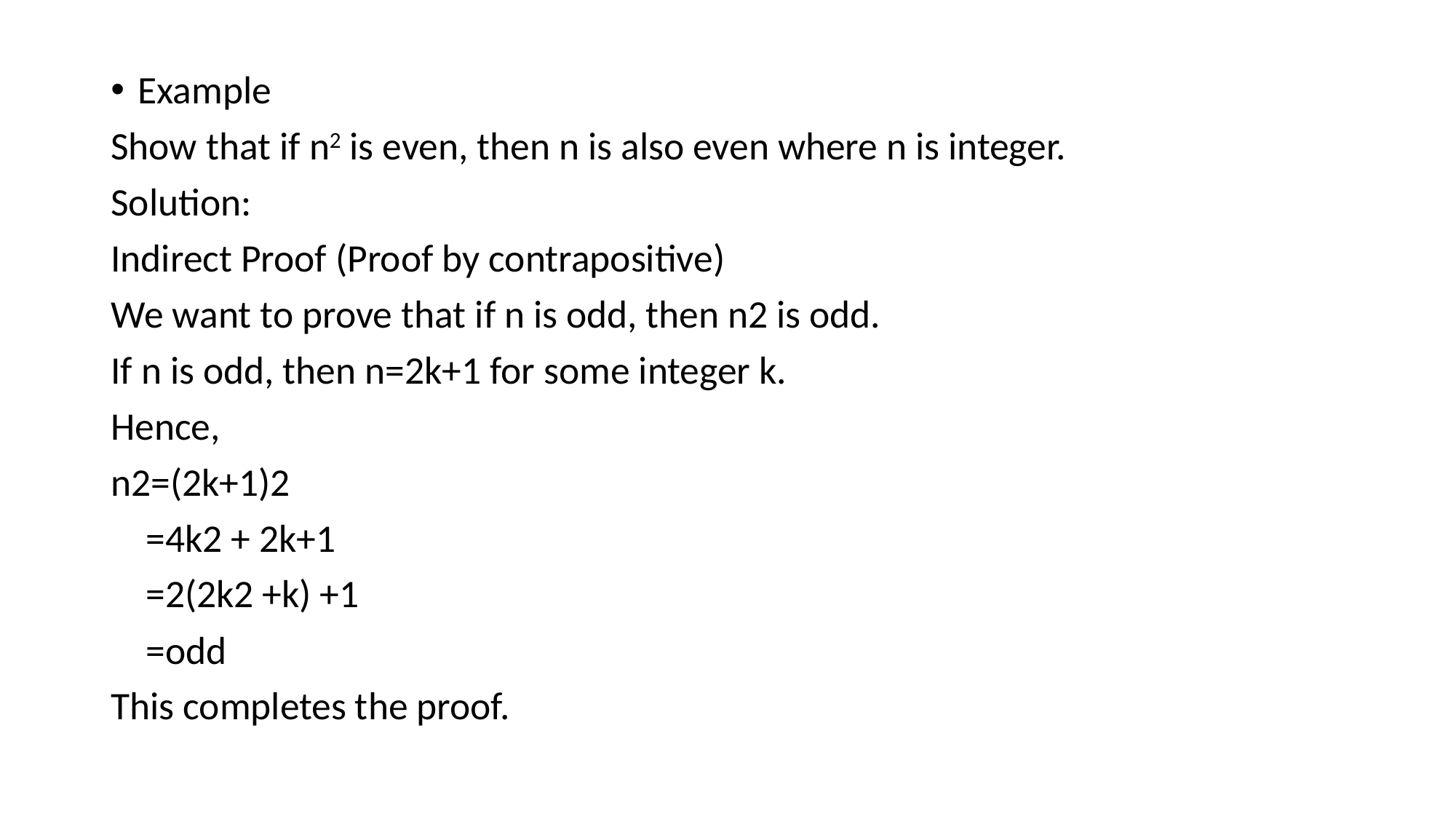

Example
Show that if n2 is even, then n is also even where n is integer.
Solution:
Indirect Proof (Proof by contrapositive)
We want to prove that if n is odd, then n2 is odd.
If n is odd, then n=2k+1 for some integer k.
Hence,
n2=(2k+1)2
    =4k2 + 2k+1
    =2(2k2 +k) +1
    =odd
This completes the proof.